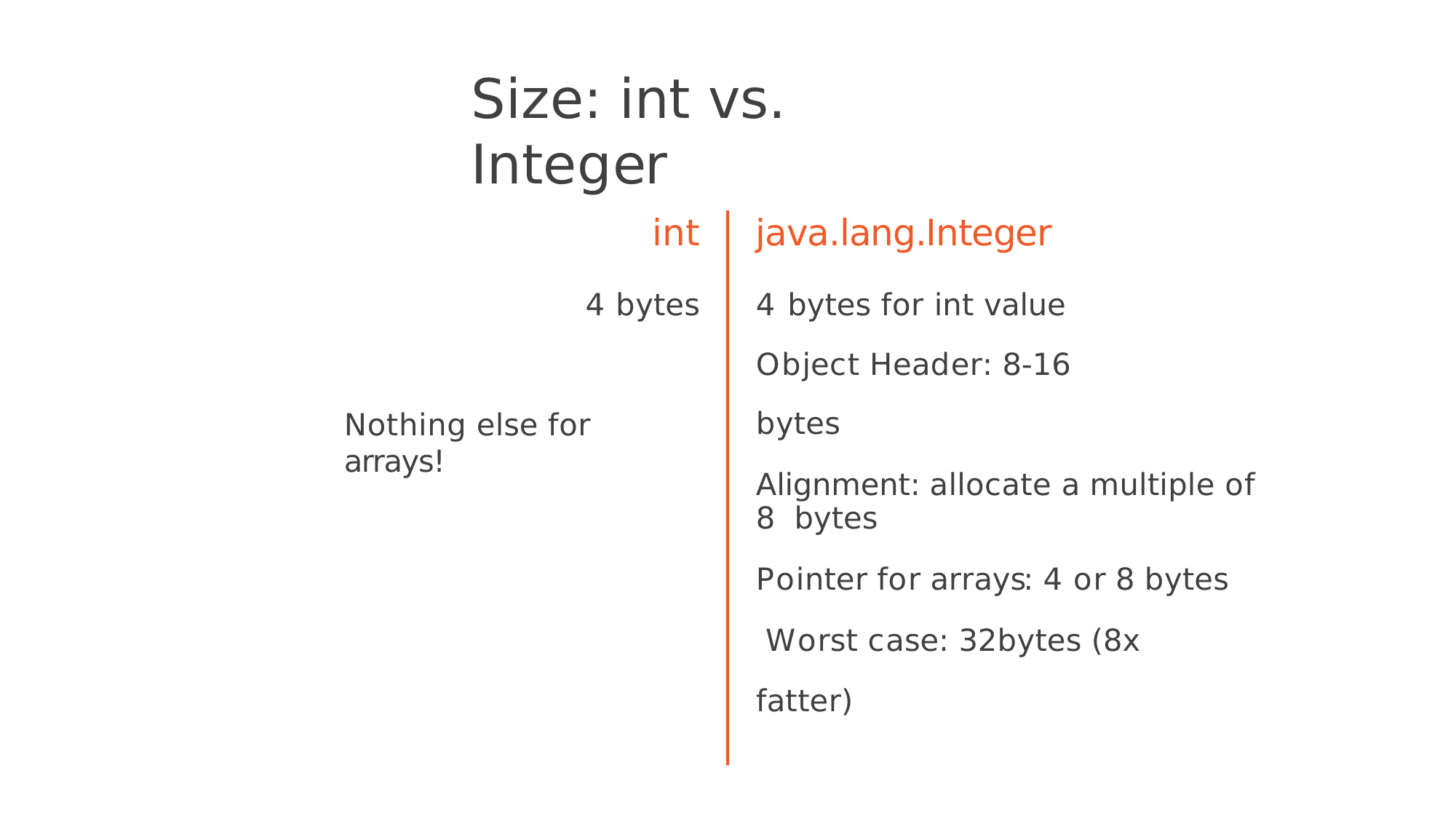

# Size: int vs. Integer
int
4 bytes
java.lang.Integer
4 bytes for int value  Object Header: 8-16 bytes
Alignment: allocate a multiple of 8  bytes
Pointer for arrays: 4 or 8 bytes  Worst case: 32bytes (8x fatter)

Nothing else for arrays!
14